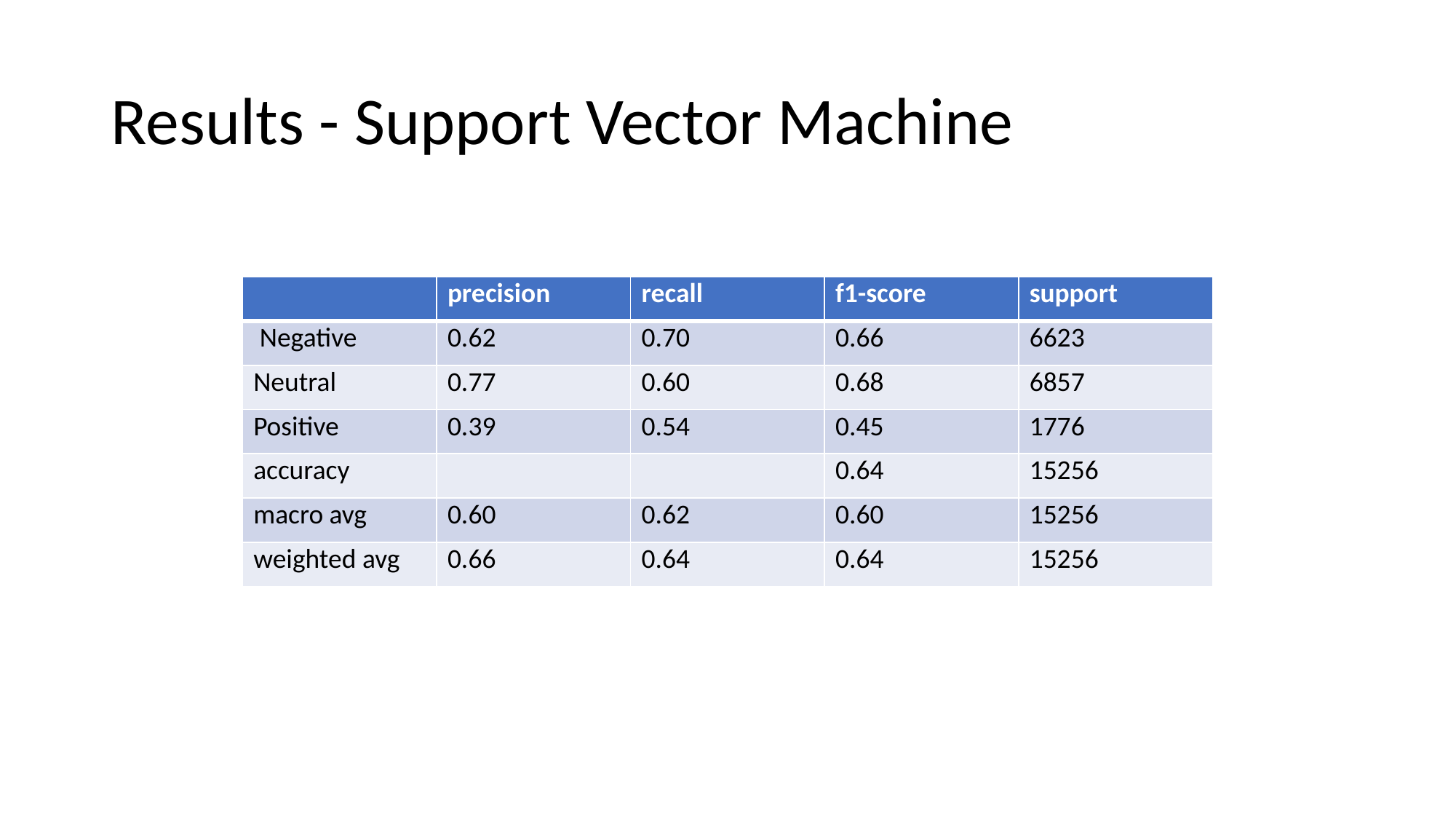

# Results - Support Vector Machine
|  | precision | recall | f1-score | support |
| --- | --- | --- | --- | --- |
| Negative | 0.62 | 0.70 | 0.66 | 6623 |
| Neutral | 0.77 | 0.60 | 0.68 | 6857 |
| Positive | 0.39 | 0.54 | 0.45 | 1776 |
| accuracy |  |  | 0.64 | 15256 |
| macro avg | 0.60 | 0.62 | 0.60 | 15256 |
| weighted avg | 0.66 | 0.64 | 0.64 | 15256 |